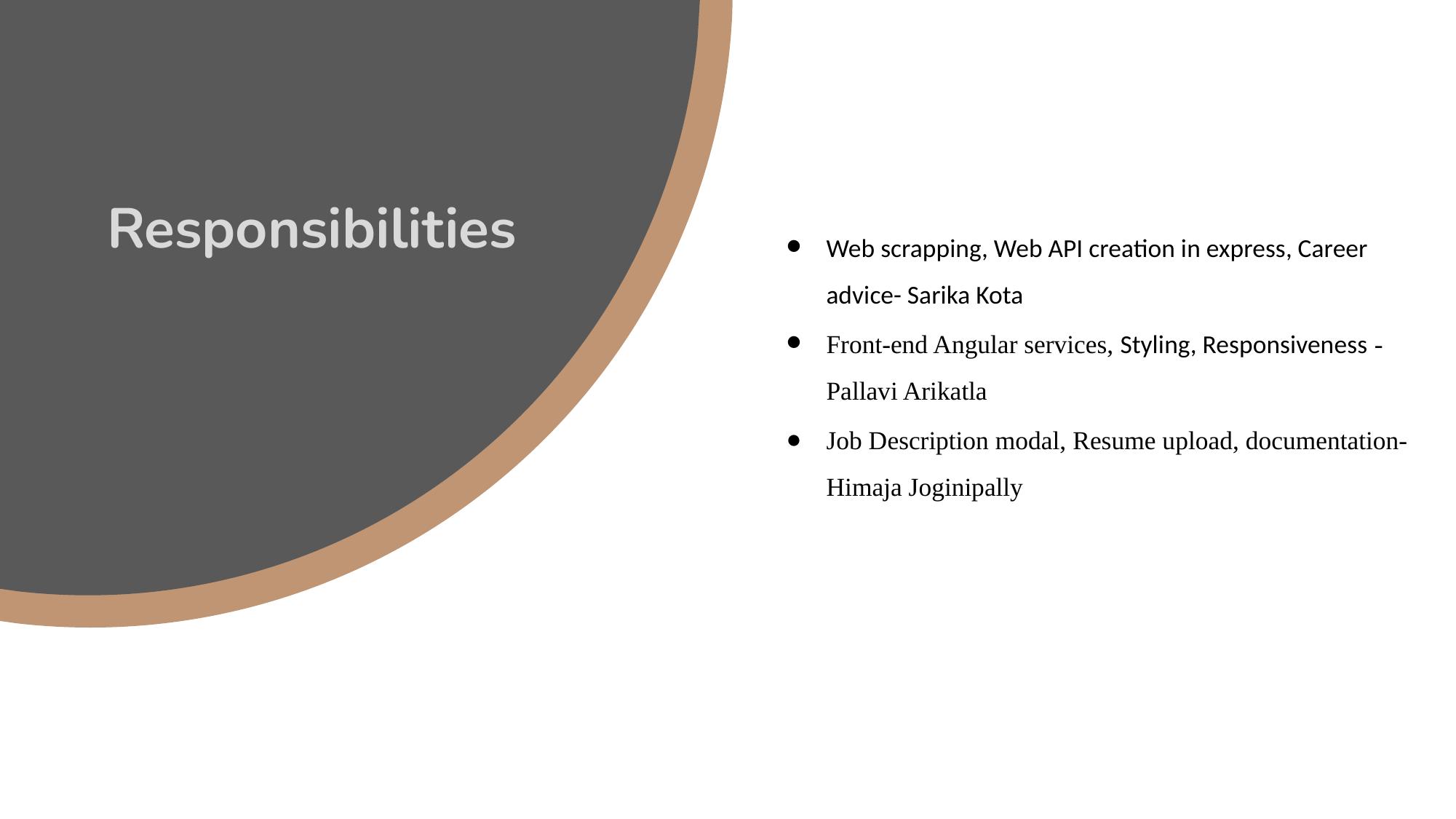

# Responsibilities

Web scrapping, Web API creation in express, Career advice- Sarika Kota
Front-end Angular services, Styling, Responsiveness - Pallavi Arikatla
Job Description modal, Resume upload, documentation- Himaja Joginipally